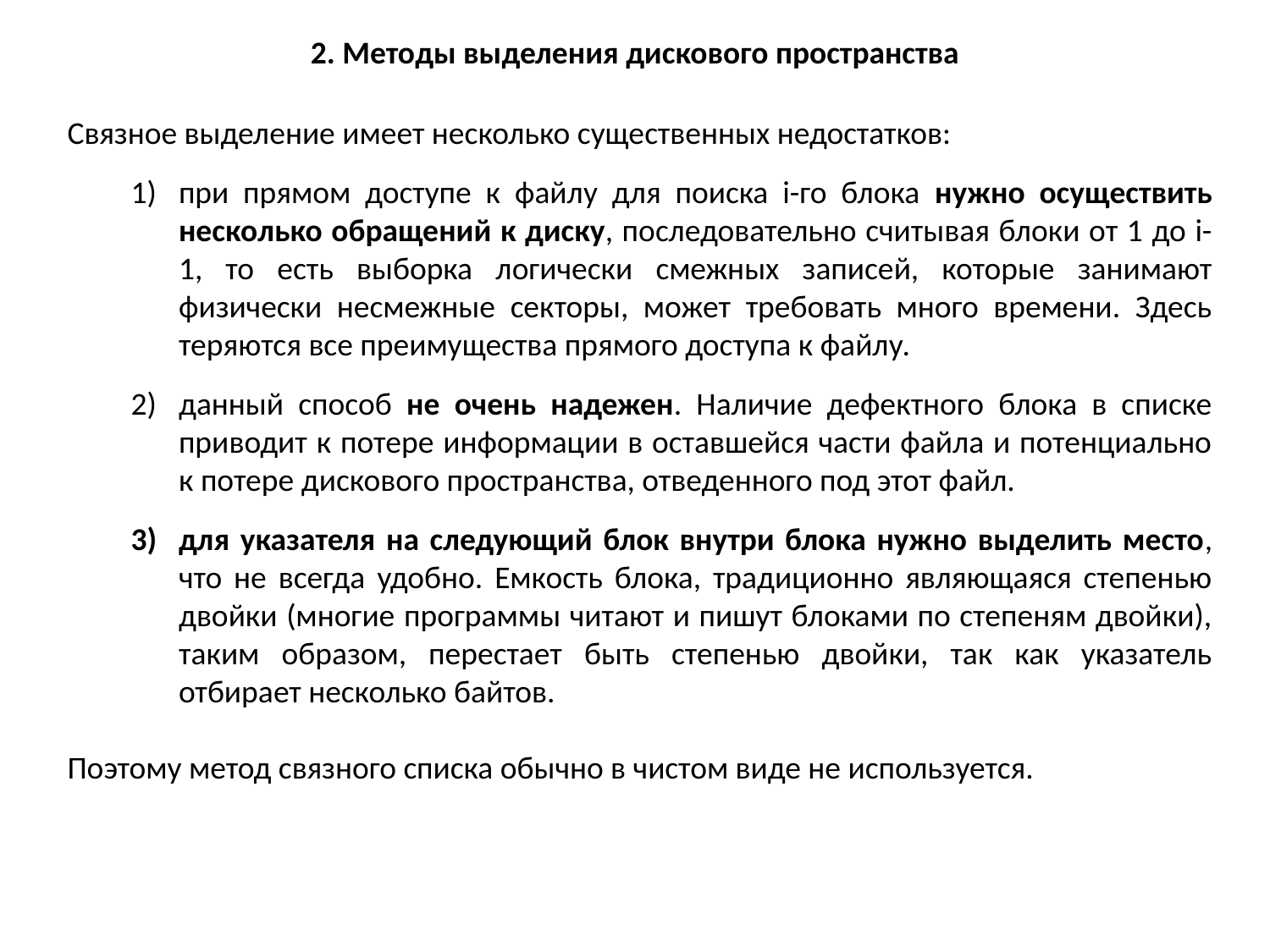

2. Методы выделения дискового пространства
Связное выделение имеет несколько существенных недостатков:
при прямом доступе к файлу для поиска i-го блока нужно осуществить несколько обращений к диску, последовательно считывая блоки от 1 до i-1, то есть выборка логически смежных записей, которые занимают физически несмежные секторы, может требовать много времени. Здесь теряются все преимущества прямого доступа к файлу.
данный способ не очень надежен. Наличие дефектного блока в списке приводит к потере информации в оставшейся части файла и потенциально к потере дискового пространства, отведенного под этот файл.
для указателя на следующий блок внутри блока нужно выделить место, что не всегда удобно. Емкость блока, традиционно являющаяся степенью двойки (многие программы читают и пишут блоками по степеням двойки), таким образом, перестает быть степенью двойки, так как указатель отбирает несколько байтов.

Поэтому метод связного списка обычно в чистом виде не используется.